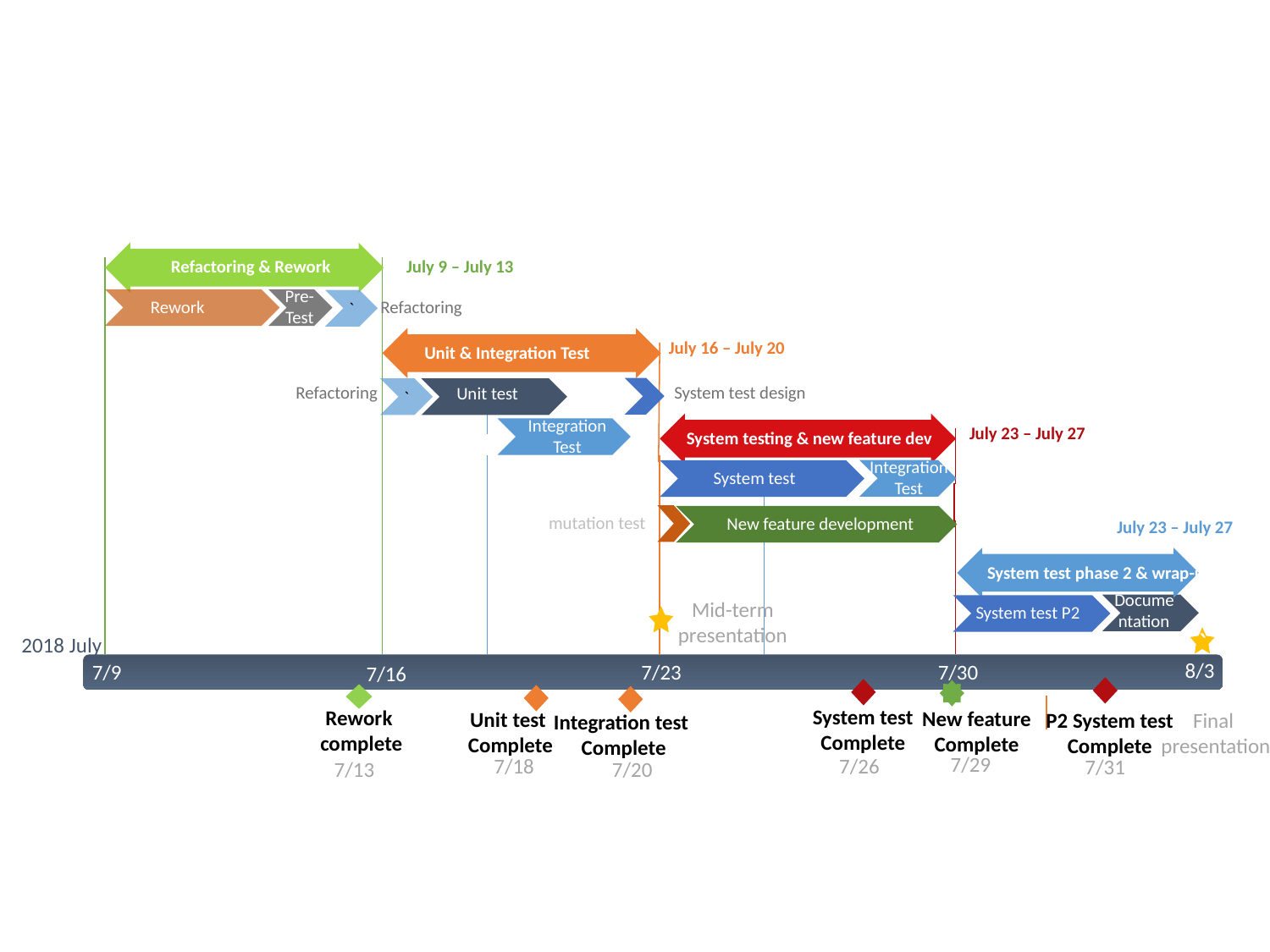

Refactoring & Rework
July 9 – July 13

`
Rework
Pre-
Test
Refactoring

July 16 – July 20
Unit & Integration Test
Refactoring
System test design
Unit test

`

Integration Test
July 23 – July 27
System testing & new feature dev

Integration Test
System test

New feature development
mutation test
July 23 – July 27

System test phase 2 & wrap-up

Documentation

System test P2
Mid-term presentation

`
2018 July

8/3
7/30
7/9
7/23
7/16

Rework
 complete
Final
presentation
System test
Complete
New feature Complete
P2 System test
Complete
Unit test
Complete
Integration test
Complete

7/29
7/26
7/18
7/31
7/20
7/13
11 days

100%

3 days
3 days
5 days

5/19 - 5/23
5/24 - 5/28
5/29 - 6/2

10 days

65%

0 days
5 days
5 days
0 days

6/3 - 6/4
6/5 - 6/9
6/10 - 6/16
6/17

11 days

15%

5 days
4 days
2 days

6/18 - 6/23
6/24 - 6/29
6/30 - 7/3

4 days

1 day

2017
2017

Today